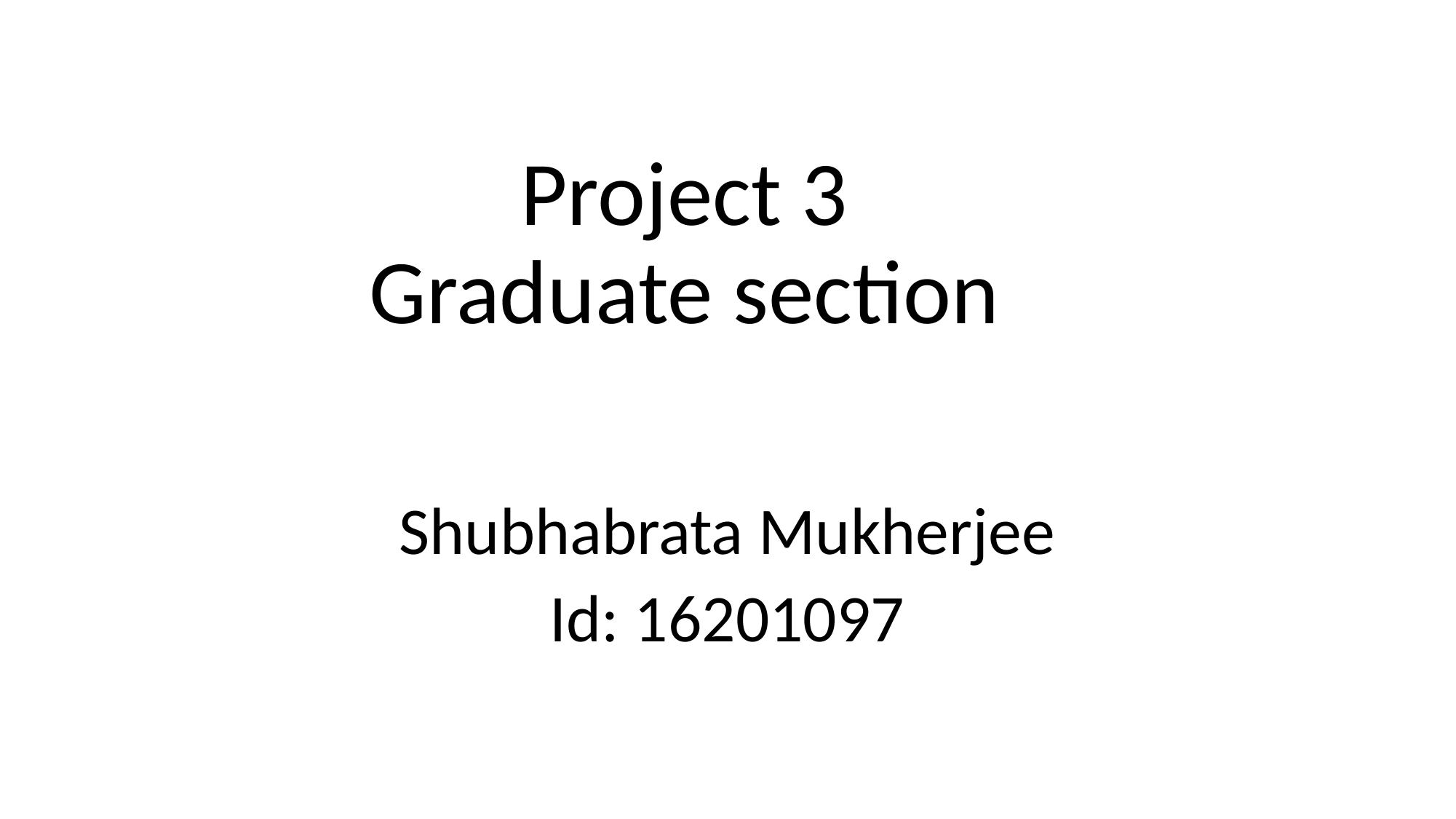

# Project 3 Graduate section
Shubhabrata Mukherjee
Id: 16201097